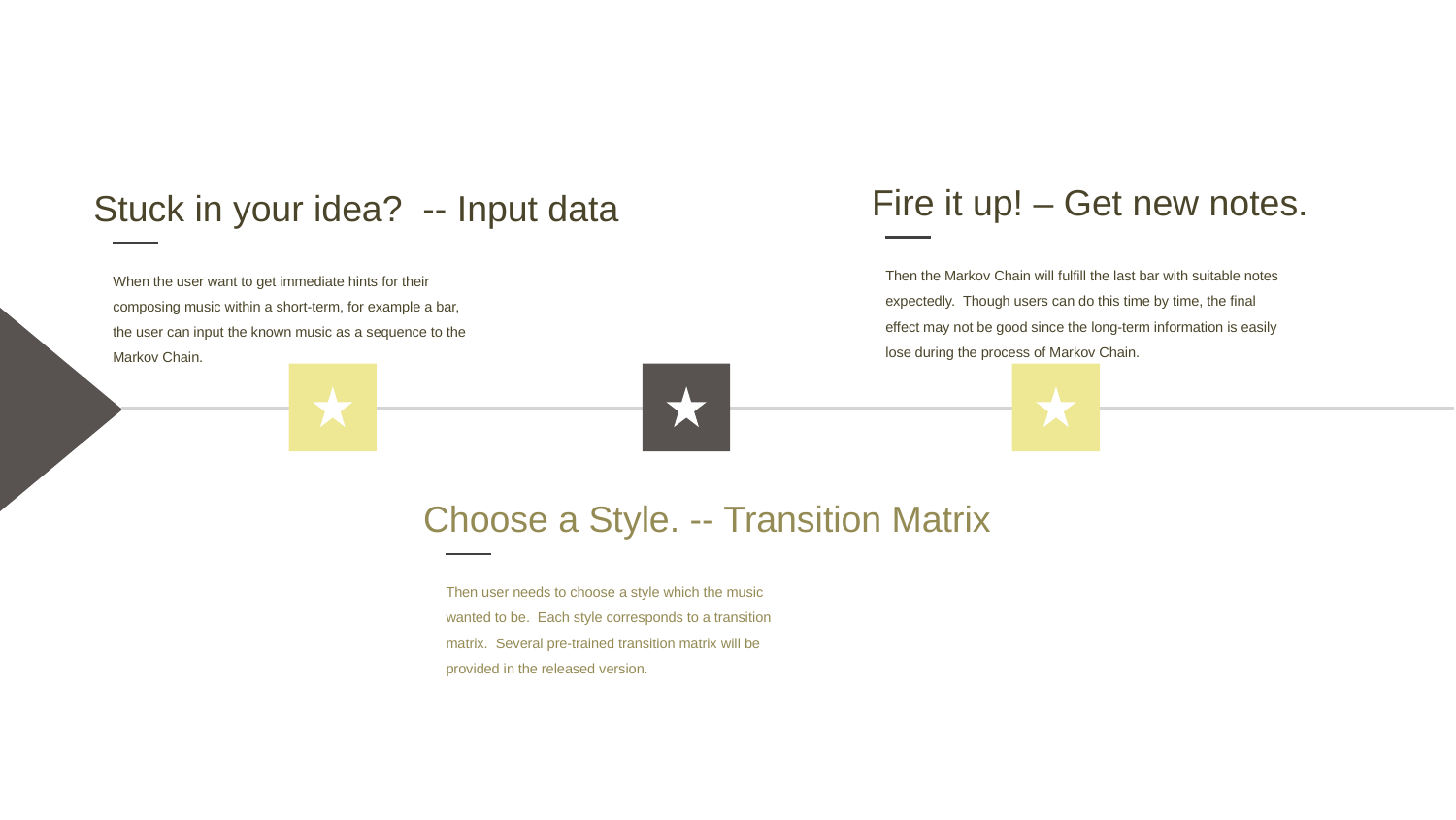

Fire it up! – Get new notes.

Then the Markov Chain will fulfill the last bar with suitable notes expectedly.  Though users can do this time by time, the final effect may not be good since the long-term information is easily lose during the process of Markov Chain.
Stuck in your idea?  -- Input data

When the user want to get immediate hints for their composing music within a short-term, for example a bar, the user can input the known music as a sequence to the Markov Chain.

Choose a Style. -- Transition Matrix

Then user needs to choose a style which the music wanted to be.  Each style corresponds to a transition matrix.  Several pre-trained transition matrix will be provided in the released version.